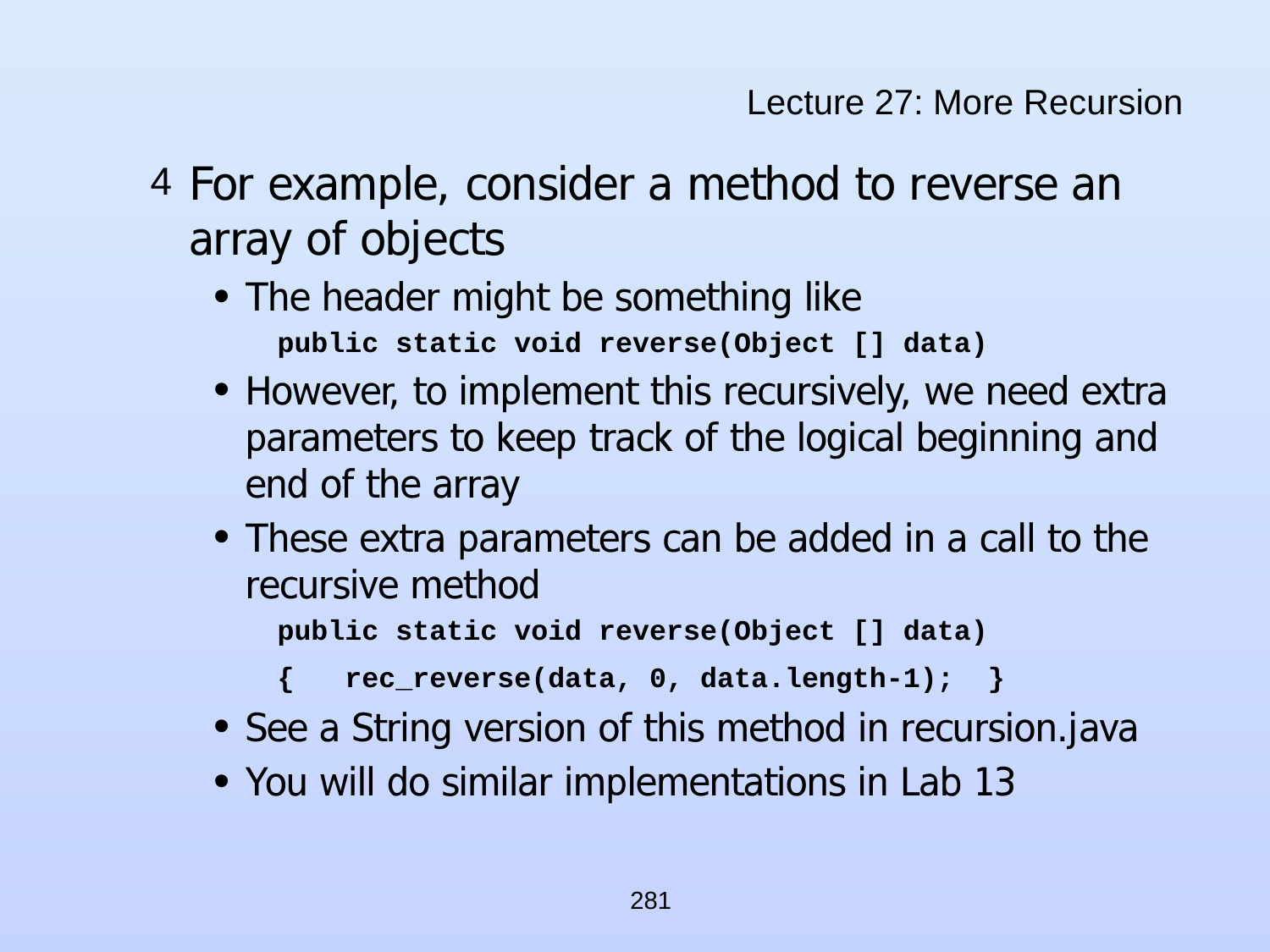

# Lecture 27: More Recursion
For example, consider a method to reverse an array of objects
The header might be something like
public static void reverse(Object [] data)
However, to implement this recursively, we need extra parameters to keep track of the logical beginning and end of the array
These extra parameters can be added in a call to the recursive method
public static void reverse(Object [] data)
{   rec_reverse(data, 0, data.length-1);  }
See a String version of this method in recursion.java
You will do similar implementations in Lab 13
281